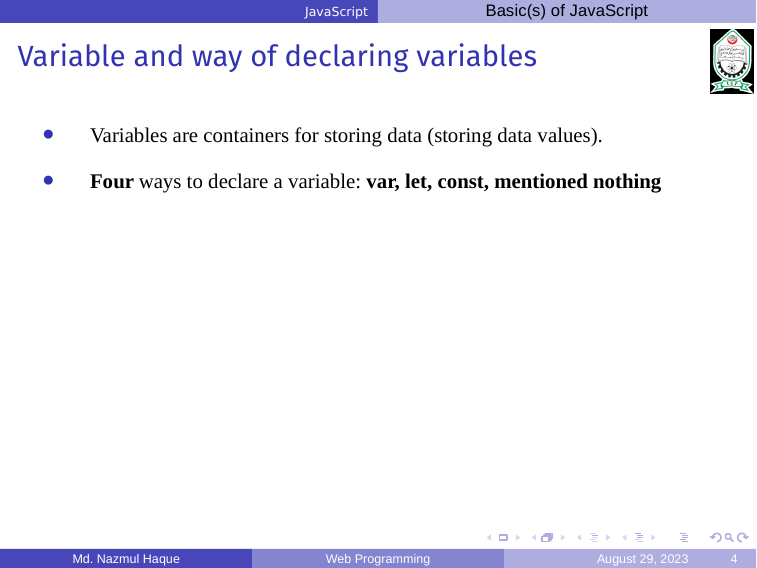

JavaScript
Basic(s) of JavaScript
Variable and way of declaring variables
Variables are containers for storing data (storing data values).
Four ways to declare a variable: var, let, const, mentioned nothing